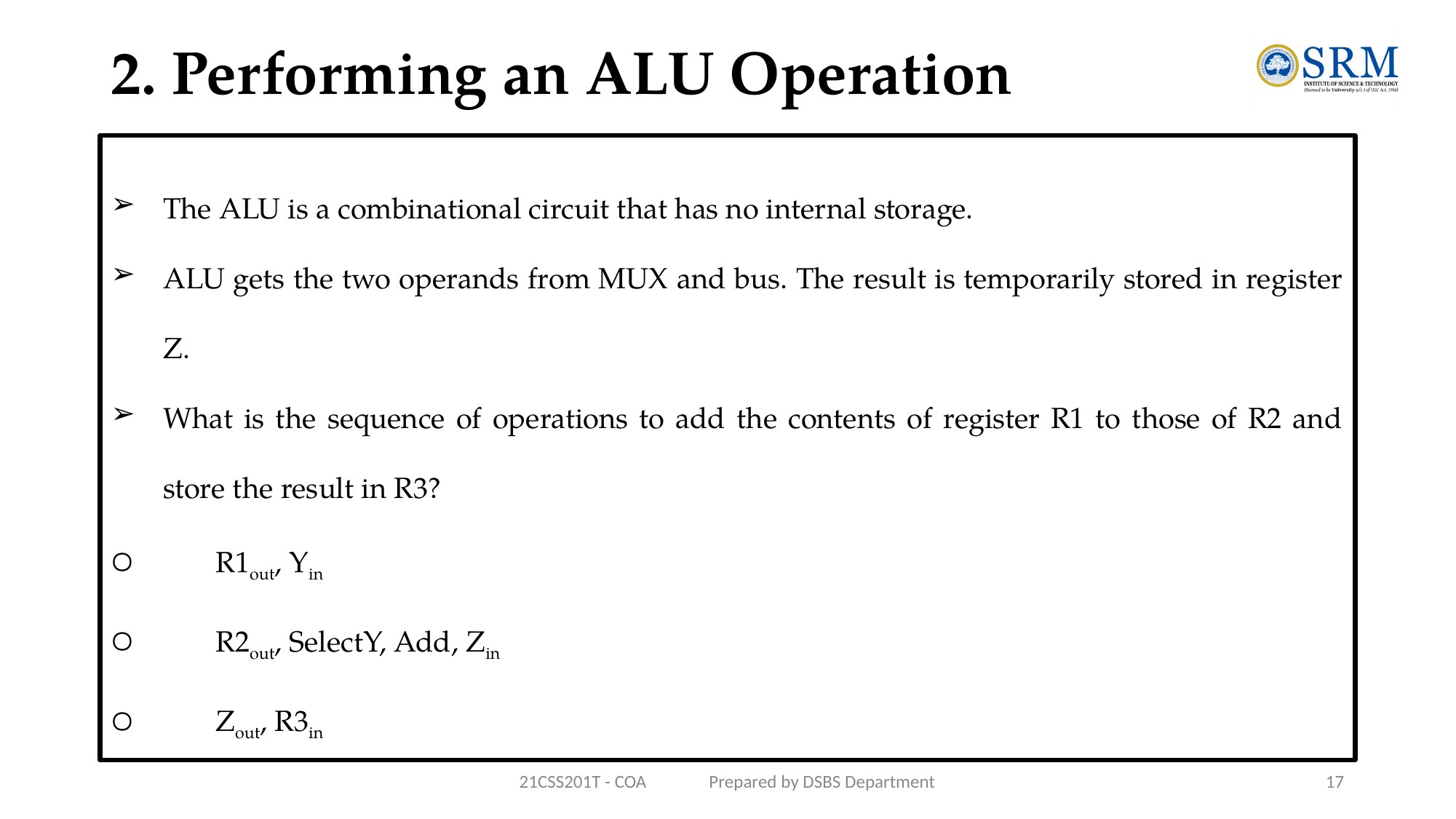

# 2. Performing an ALU Operation

The ALU is a combinational circuit that has no internal storage.
ALU gets the two operands from MUX and bus. The result is temporarily stored in register Z.
What is the sequence of operations to add the contents of register R1 to those of R2 and store the result in R3?
R1out, Yin
R2out, SelectY, Add, Zin
Zout, R3in

21CSS201T - COA               Prepared by DSBS Department
17